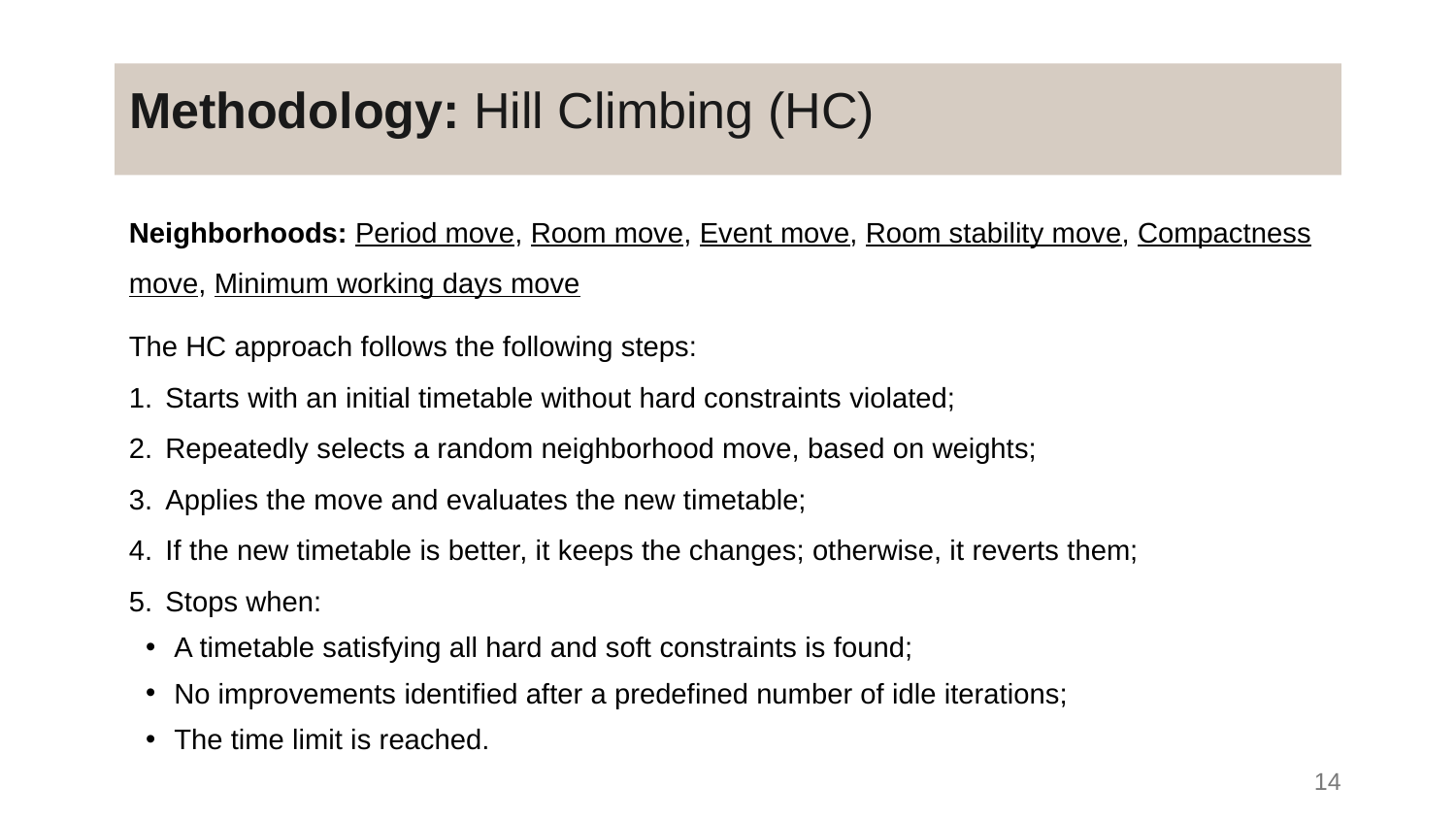

# Methodology: Hill Climbing (HC)
Neighborhoods: Period move, Room move, Event move, Room stability move, Compactness move, Minimum working days move
The HC approach follows the following steps:
Starts with an initial timetable without hard constraints violated;
Repeatedly selects a random neighborhood move, based on weights;
Applies the move and evaluates the new timetable;
If the new timetable is better, it keeps the changes; otherwise, it reverts them;
Stops when:
A timetable satisfying all hard and soft constraints is found;
No improvements identified after a predefined number of idle iterations;
The time limit is reached.
14